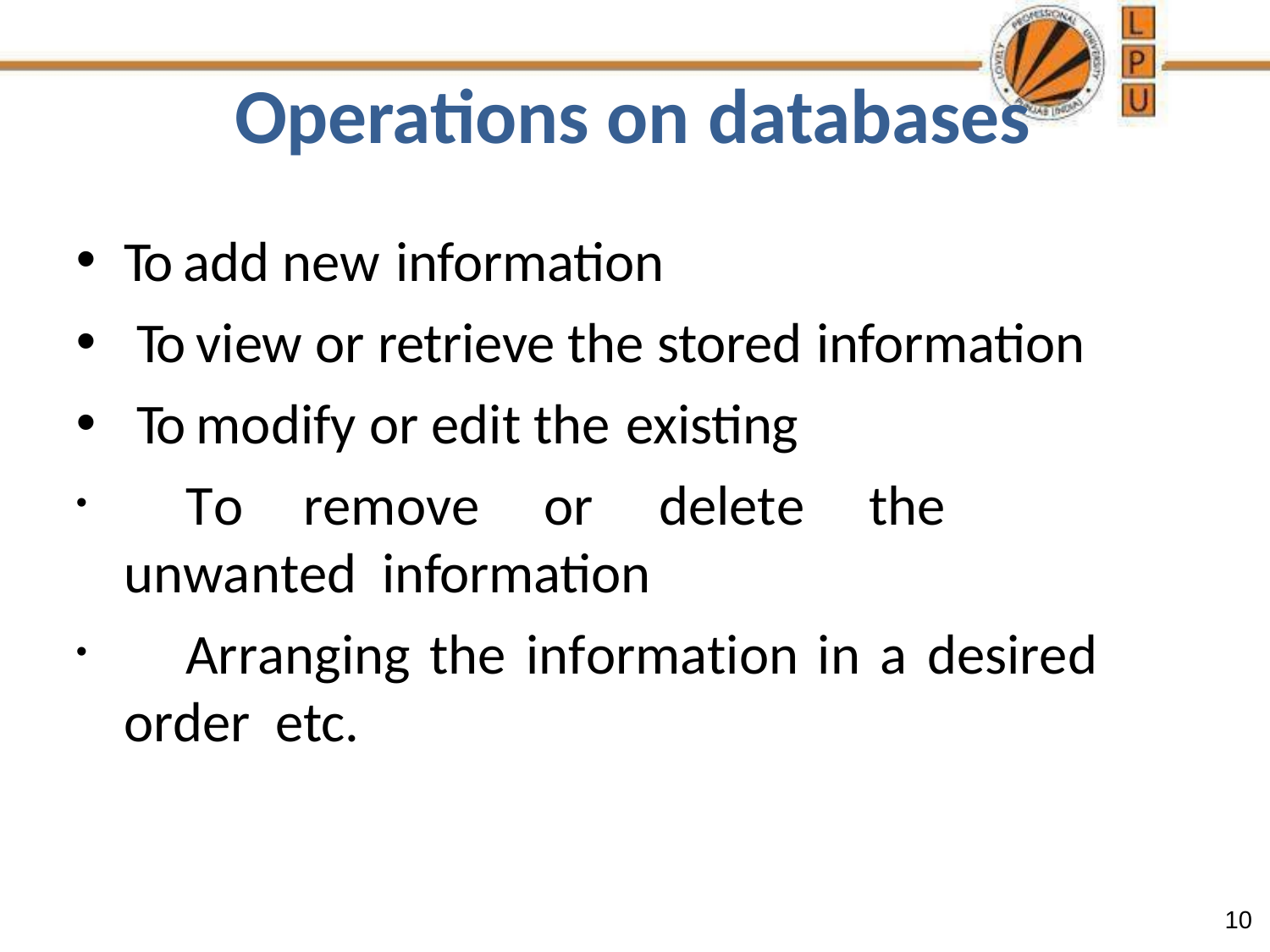

# Operations on databases
To add new information
To view or retrieve the stored information
To modify or edit the existing
	To	remove	or	delete	the	unwanted  information
	Arranging	the	information	in	a	desired	order  etc.
10